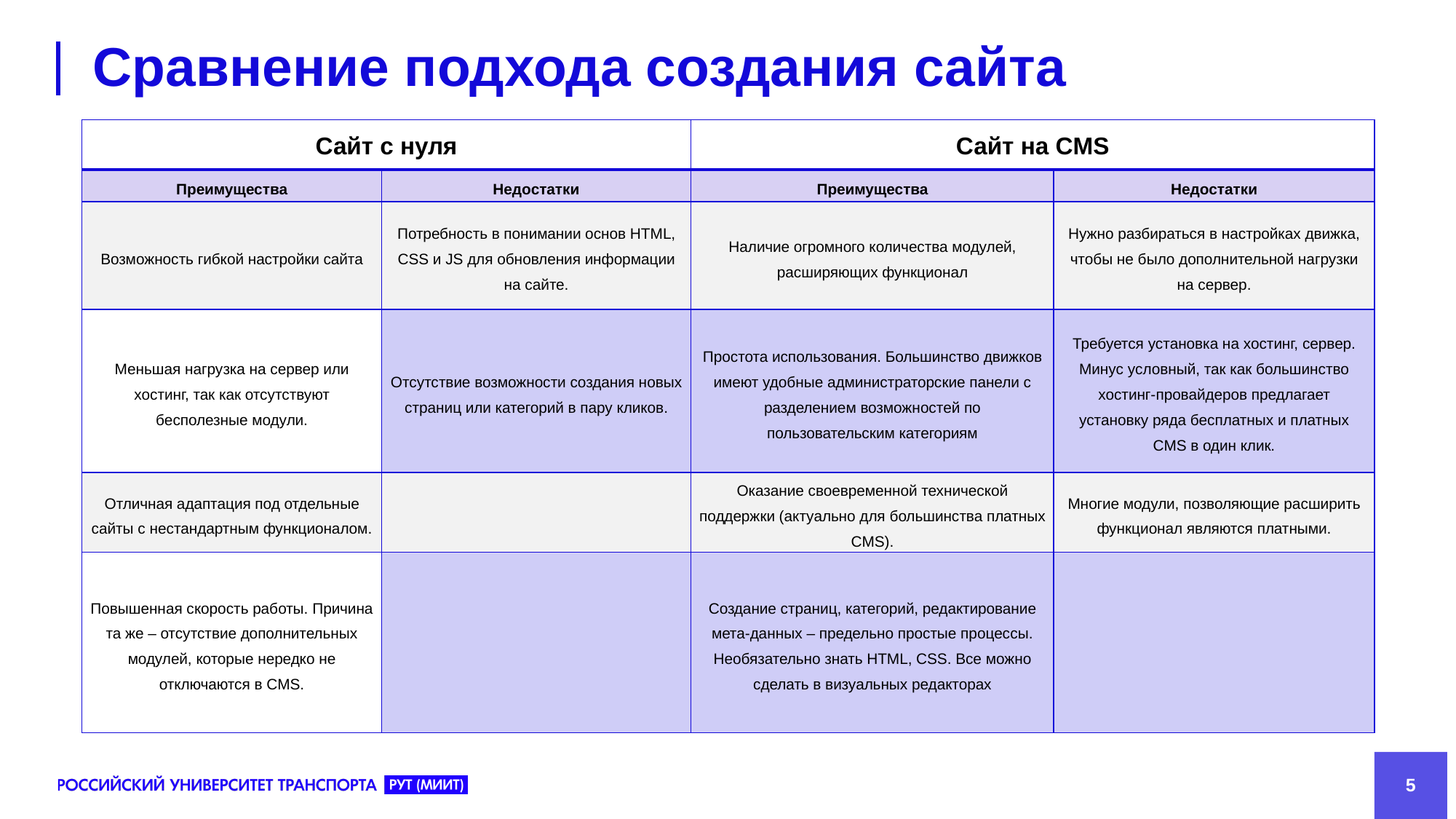

# Сравнение подхода создания сайта
| Сайт с нуля |  | Сайт на CMS |  |
| --- | --- | --- | --- |
| Преимущества | Недостатки | Преимущества | Недостатки |
| Возможность гибкой настройки сайта | Потребность в понимании основ HTML, CSS и JS для обновления информации на сайте. | Наличие огромного количества модулей, расширяющих функционал | Нужно разбираться в настройках движка, чтобы не было дополнительной нагрузки на сервер. |
| Меньшая нагрузка на сервер или хостинг, так как отсутствуют бесполезные модули. | Отсутствие возможности создания новых страниц или категорий в пару кликов. | Простота использования. Большинство движков имеют удобные администраторские панели с разделением возможностей по пользовательским категориям | Требуется установка на хостинг, сервер. Минус условный, так как большинство хостинг-провайдеров предлагает установку ряда бесплатных и платных CMS в один клик. |
| Отличная адаптация под отдельные сайты с нестандартным функционалом. |  | Оказание своевременной технической поддержки (актуально для большинства платных CMS). | Многие модули, позволяющие расширить функционал являются платными. |
| Повышенная скорость работы. Причина та же – отсутствие дополнительных модулей, которые нередко не отключаются в CMS. |  | Создание страниц, категорий, редактирование мета-данных – предельно простые процессы. Необязательно знать HTML, CSS. Все можно сделать в визуальных редакторах |  |
5